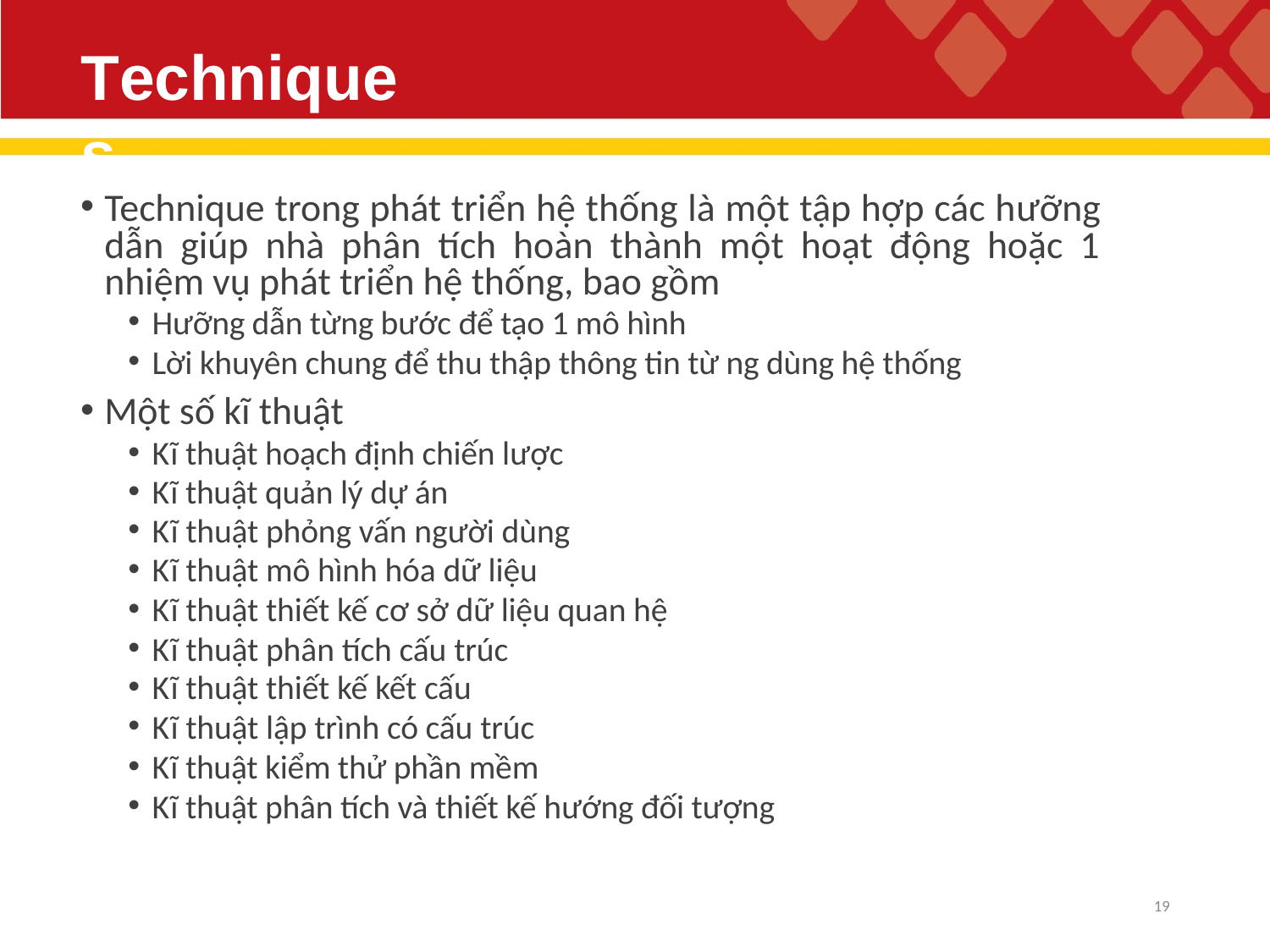

# Techniques
Technique trong phát triển hệ thống là một tập hợp các hưỡng dẫn giúp nhà phân tích hoàn thành một hoạt động hoặc 1 nhiệm vụ phát triển hệ thống, bao gồm
Hưỡng dẫn từng bước để tạo 1 mô hình
Lời khuyên chung để thu thập thông tin từ ng dùng hệ thống
Một số kĩ thuật
Kĩ thuật hoạch định chiến lược
Kĩ thuật quản lý dự án
Kĩ thuật phỏng vấn người dùng
Kĩ thuật mô hình hóa dữ liệu
Kĩ thuật thiết kế cơ sở dữ liệu quan hệ
Kĩ thuật phân tích cấu trúc
Kĩ thuật thiết kế kết cấu
Kĩ thuật lập trình có cấu trúc
Kĩ thuật kiểm thử phần mềm
Kĩ thuật phân tích và thiết kế hướng đối tượng
19